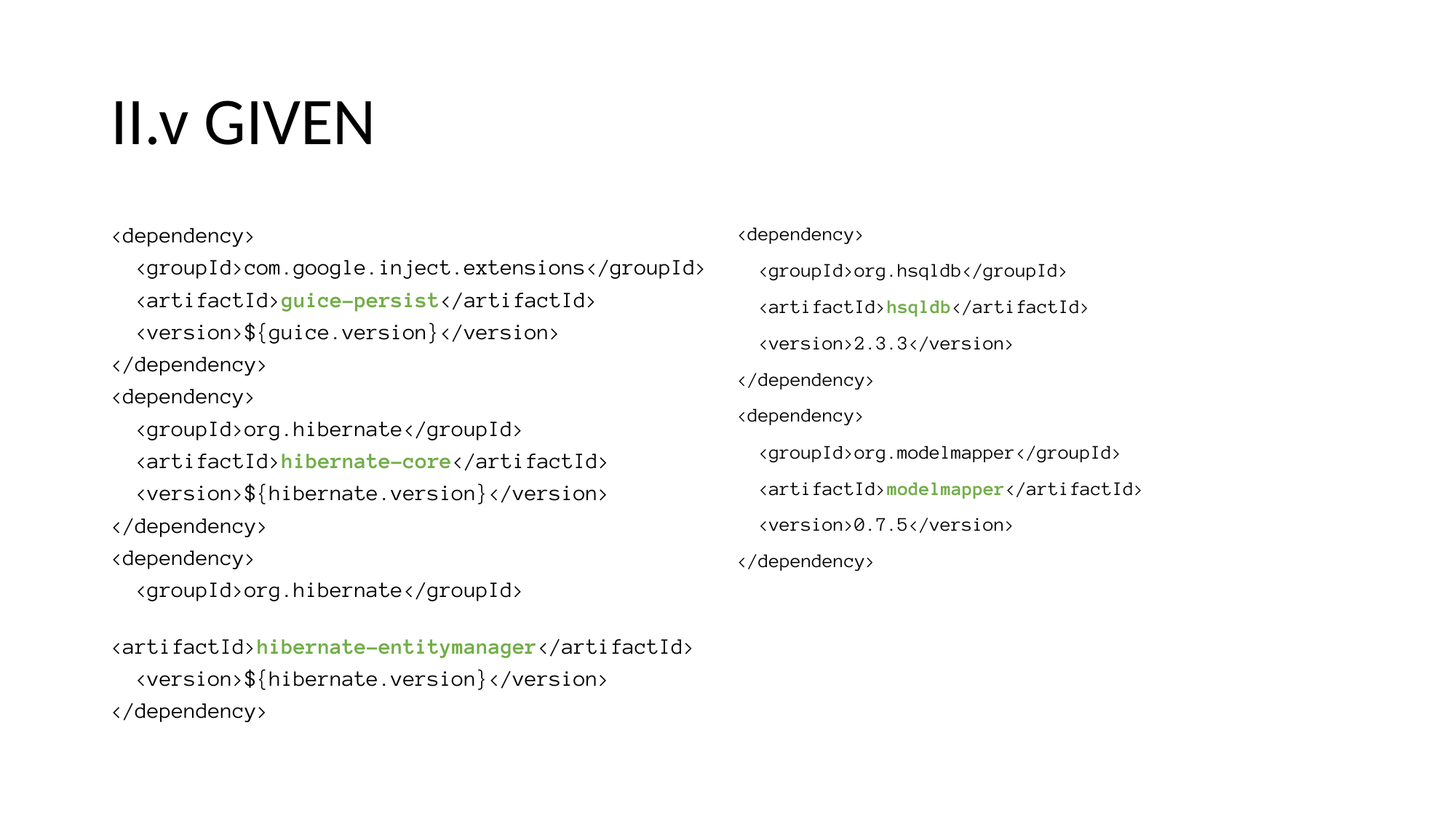

# II.v GIVEN
<dependency>
  <groupId>com.google.inject.extensions</groupId>
  <artifactId>guice-persist</artifactId>
  <version>${guice.version}</version>
</dependency>
<dependency>
  <groupId>org.hibernate</groupId>
  <artifactId>hibernate-core</artifactId>
  <version>${hibernate.version}</version>
</dependency>
<dependency>
  <groupId>org.hibernate</groupId>
  <artifactId>hibernate-entitymanager</artifactId>
  <version>${hibernate.version}</version>
</dependency>
<dependency>
  <groupId>org.hsqldb</groupId>
  <artifactId>hsqldb</artifactId>
  <version>2.3.3</version>
</dependency>
<dependency>
  <groupId>org.modelmapper</groupId>
  <artifactId>modelmapper</artifactId>
  <version>0.7.5</version>
</dependency>